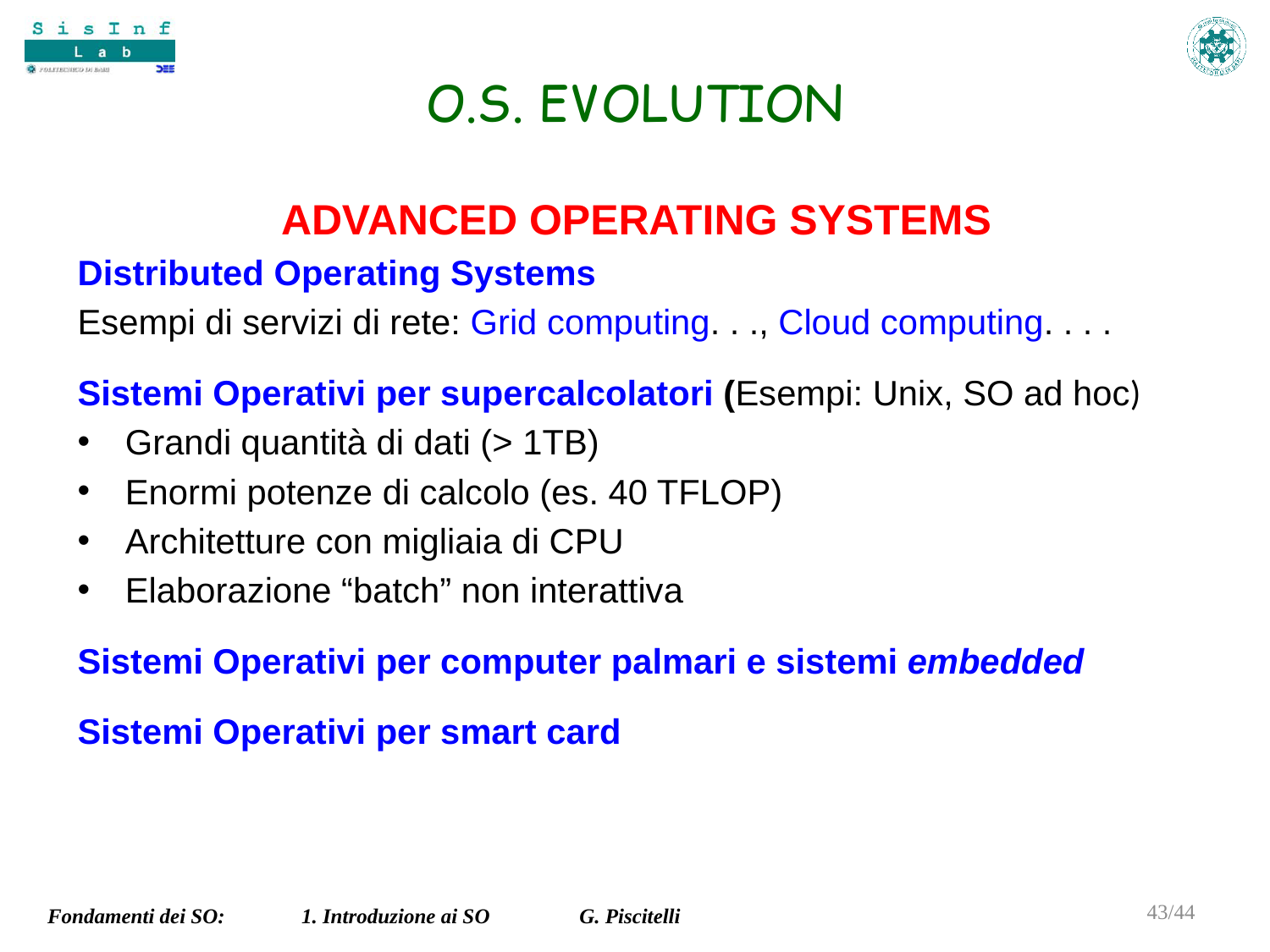

# O.S. EVOLUTION
ADVANCED OPERATING SYSTEMS
Distributed Operating Systems
Esempi di servizi di rete: Grid computing. . ., Cloud computing. . . .
Sistemi Operativi per supercalcolatori (Esempi: Unix, SO ad hoc)
Grandi quantità di dati (> 1TB)
Enormi potenze di calcolo (es. 40 TFLOP)
Architetture con migliaia di CPU
Elaborazione “batch” non interattiva
Sistemi Operativi per computer palmari e sistemi embedded
Sistemi Operativi per smart card